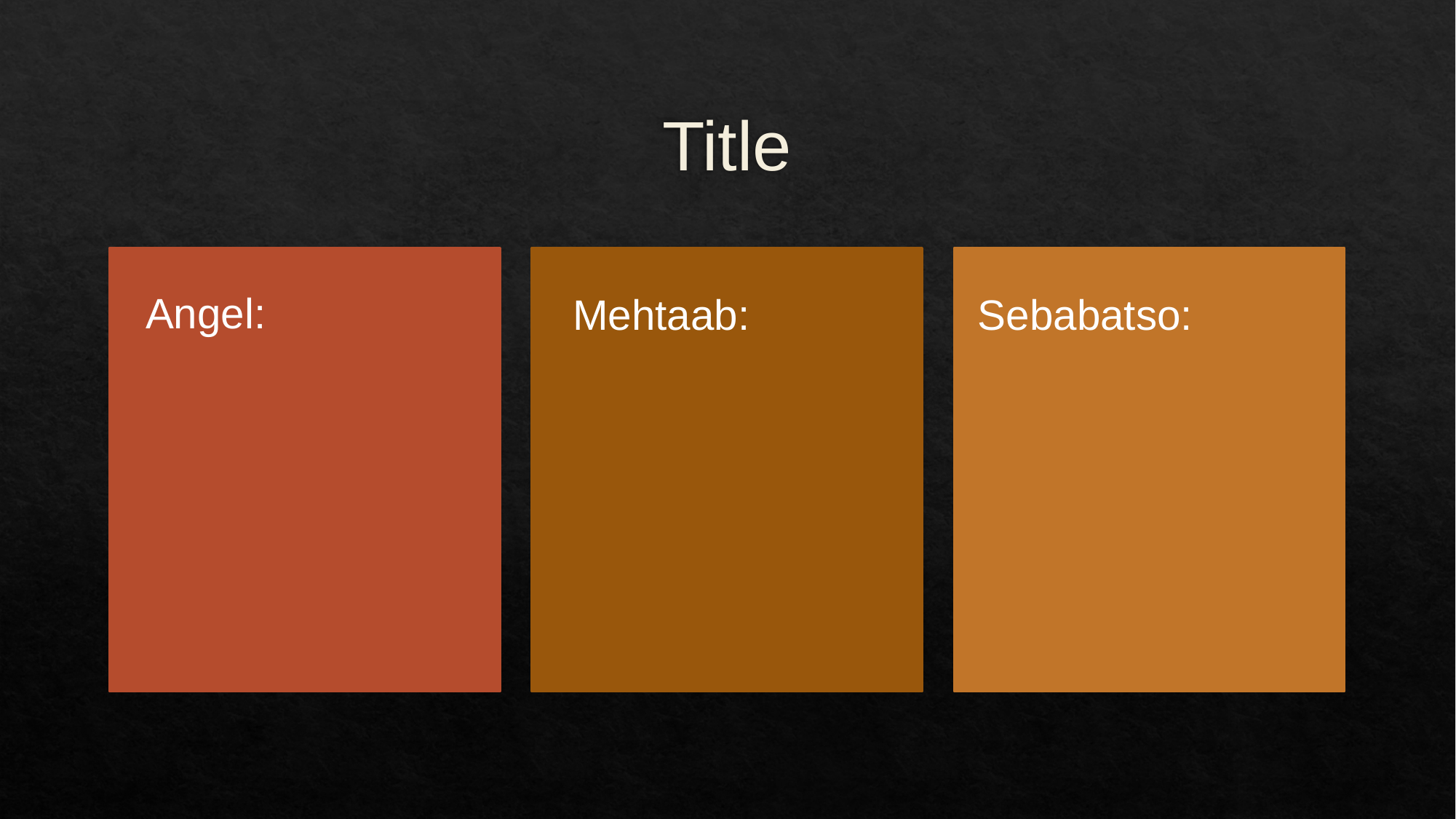

# Title

01

02

03

Angel:

Mehtaab:
Sebabatso: